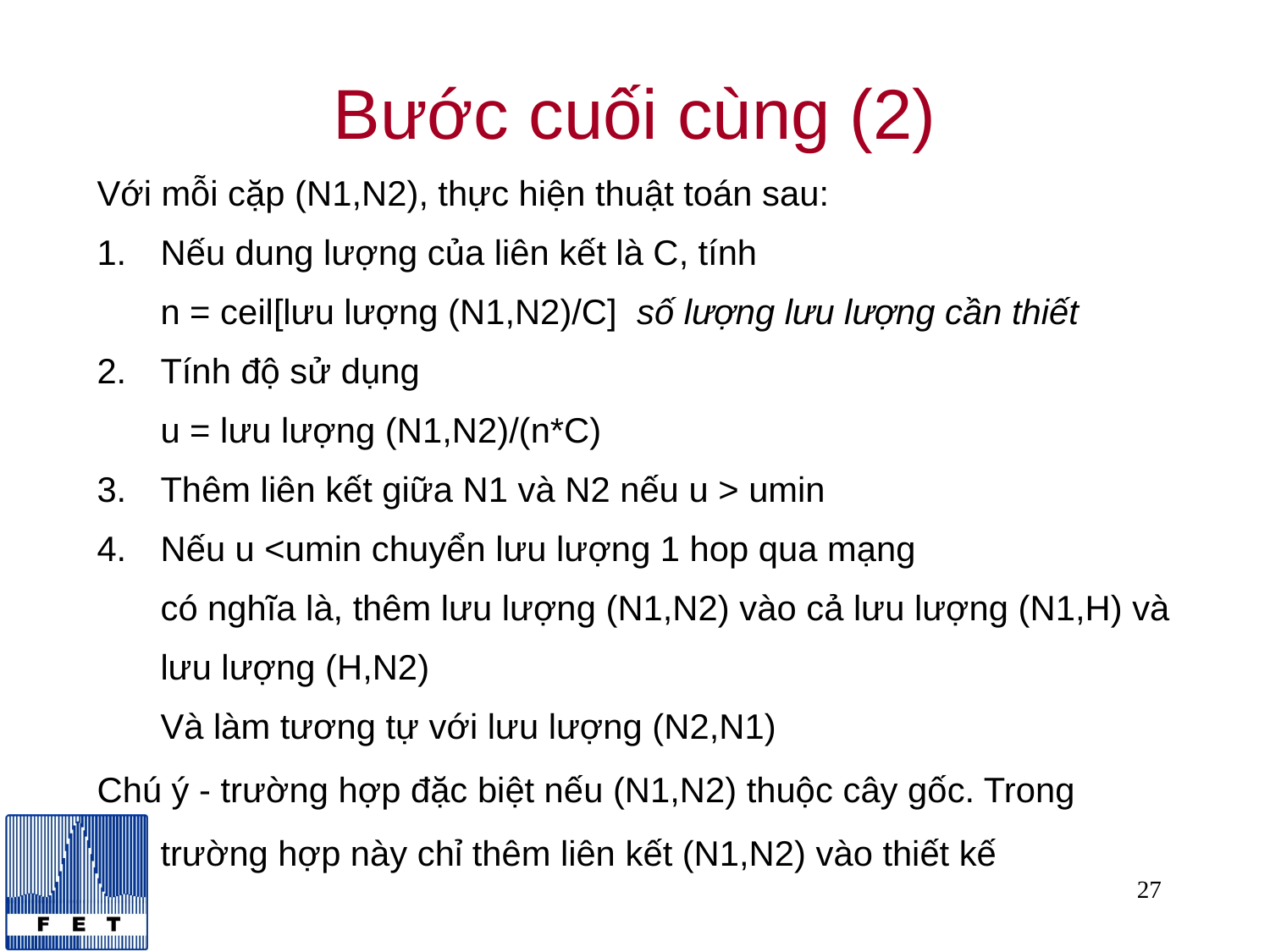

# Bước cuối cùng (2)
Với mỗi cặp (N1,N2), thực hiện thuật toán sau:
Nếu dung lượng của liên kết là C, tính
	n = ceil[lưu lượng (N1,N2)/C]  số lượng lưu lượng cần thiết
Tính độ sử dụng
	u = lưu lượng (N1,N2)/(n*C)
Thêm liên kết giữa N1 và N2 nếu u > umin
Nếu u <umin chuyển lưu lượng 1 hop qua mạng
	có nghĩa là, thêm lưu lượng (N1,N2) vào cả lưu lượng (N1,H) và lưu lượng (H,N2)
	Và làm tương tự với lưu lượng (N2,N1)
Chú ý - trường hợp đặc biệt nếu (N1,N2) thuộc cây gốc. Trong trường hợp này chỉ thêm liên kết (N1,N2) vào thiết kế
27